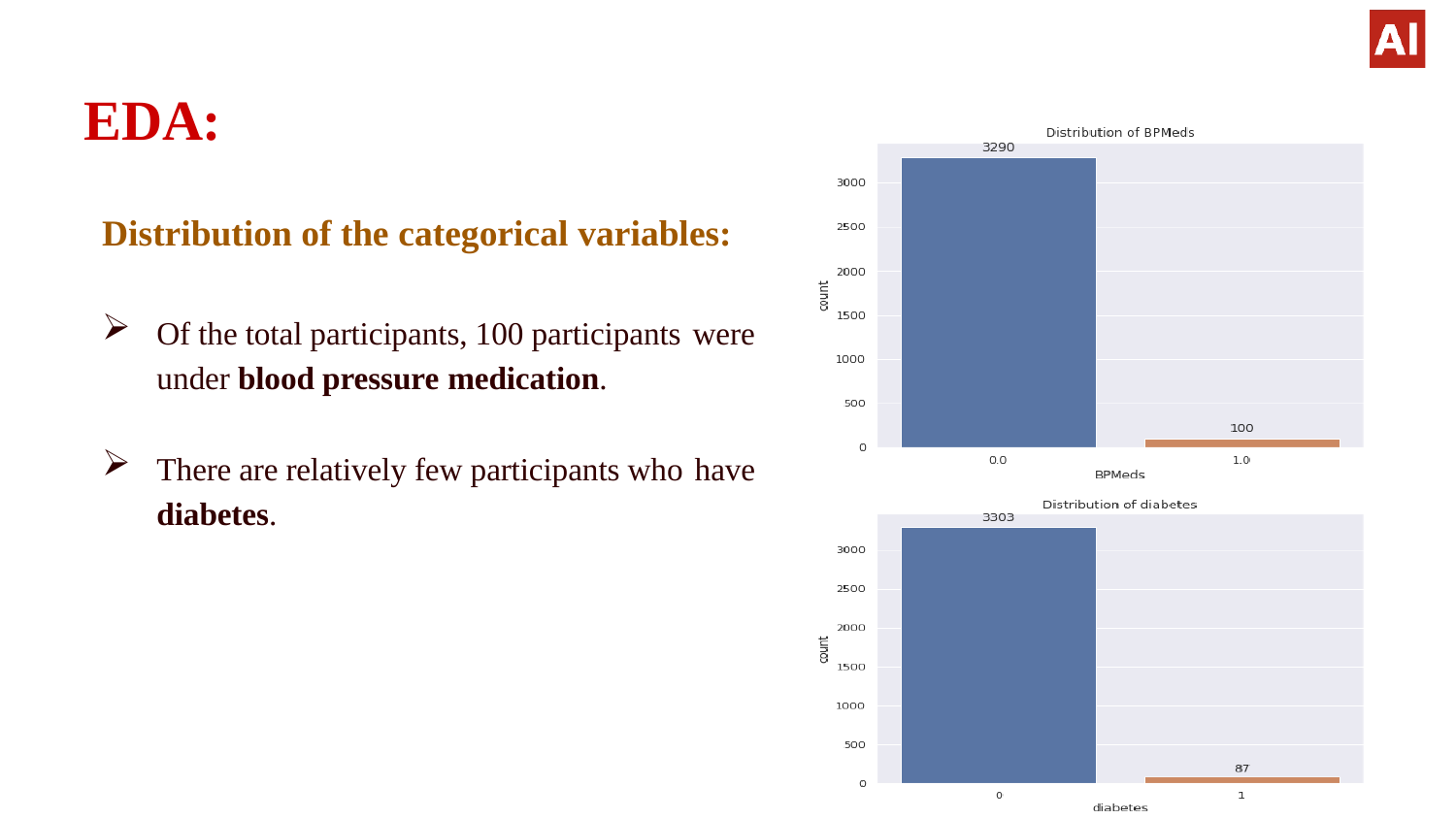

# EDA:

Distribution of the categorical variables:

Of the total participants, 100 participants were
under blood pressure medication.

There are relatively few participants who have
diabetes.